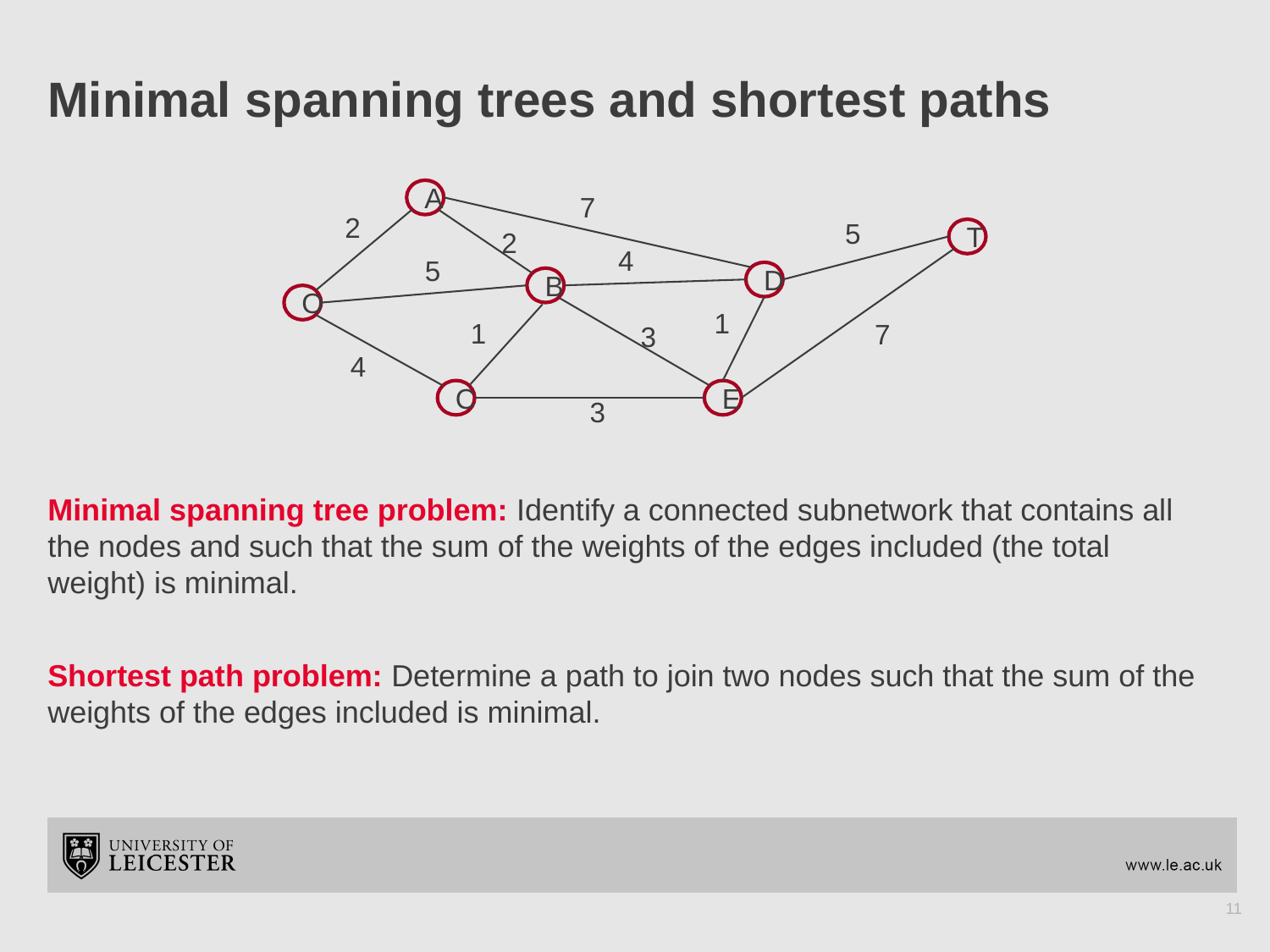

# Minimal spanning trees and shortest paths
A
7
2
5
2
T
4
5
D
B
O
1
1
7
3
4
C
E
3
Minimal spanning tree problem: Identify a connected subnetwork that contains all the nodes and such that the sum of the weights of the edges included (the total weight) is minimal.

Shortest path problem: Determine a path to join two nodes such that the sum of the weights of the edges included is minimal.
11